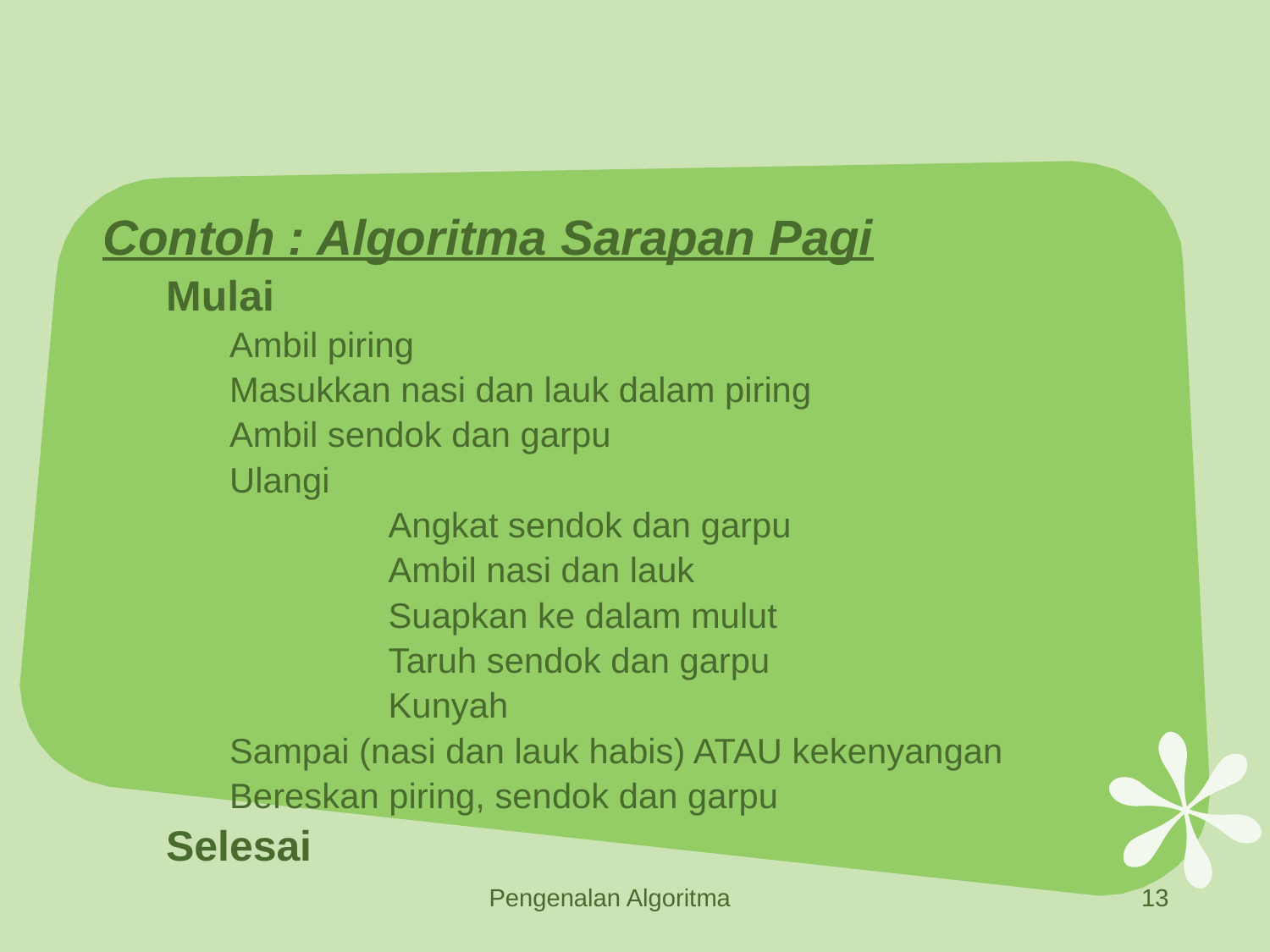

#
Contoh : Algoritma Sarapan Pagi
Mulai
Ambil piring
Masukkan nasi dan lauk dalam piring
Ambil sendok dan garpu
Ulangi
		Angkat sendok dan garpu
		Ambil nasi dan lauk
		Suapkan ke dalam mulut
		Taruh sendok dan garpu
		Kunyah
Sampai (nasi dan lauk habis) ATAU kekenyangan
Bereskan piring, sendok dan garpu
Selesai

Pengenalan Algoritma
13